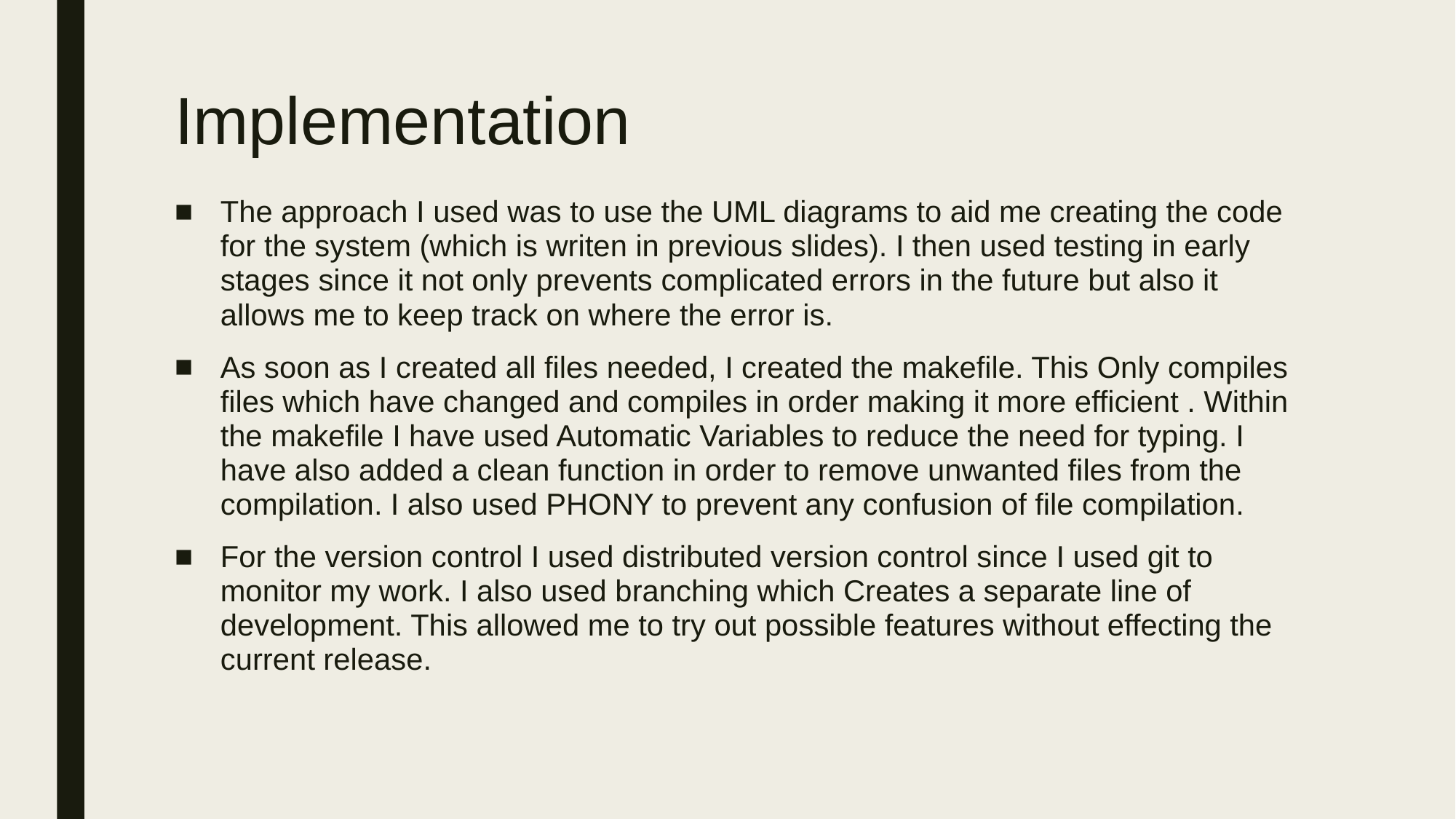

# Implementation
The approach I used was to use the UML diagrams to aid me creating the code for the system (which is writen in previous slides). I then used testing in early stages since it not only prevents complicated errors in the future but also it allows me to keep track on where the error is.
As soon as I created all files needed, I created the makefile. This Only compiles files which have changed and compiles in order making it more efficient . Within the makefile I have used Automatic Variables to reduce the need for typing. I have also added a clean function in order to remove unwanted files from the compilation. I also used PHONY to prevent any confusion of file compilation.
For the version control I used distributed version control since I used git to monitor my work. I also used branching which Creates a separate line of development. This allowed me to try out possible features without effecting the current release.